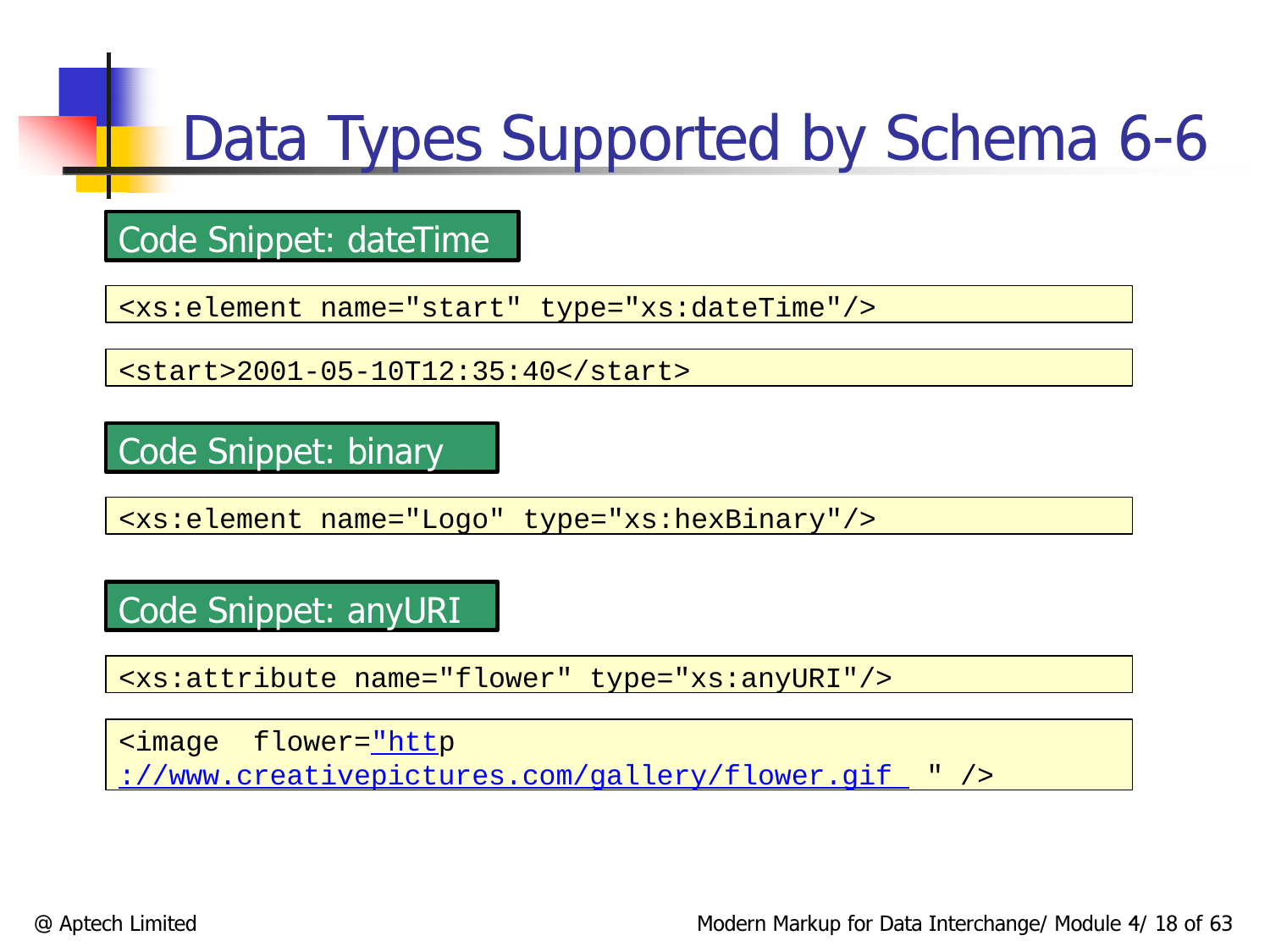

# Data Types Supported by Schema 6-6

Code Snippet: dateTime
<xs:element name="start" type="xs:dateTime"/>
<start>2001-05-10T12:35:40</start>
Code Snippet: binary
<xs:element name="Logo" type="xs:hexBinary"/>
Code Snippet: anyURI
<xs:attribute name="flower" type="xs:anyURI"/>
<image  flower="http://www.creativepictures.com/gallery/flower.gif  " />
@ Aptech Limited
Modern Markup for Data Interchange/ Module 4/ 18 of 63